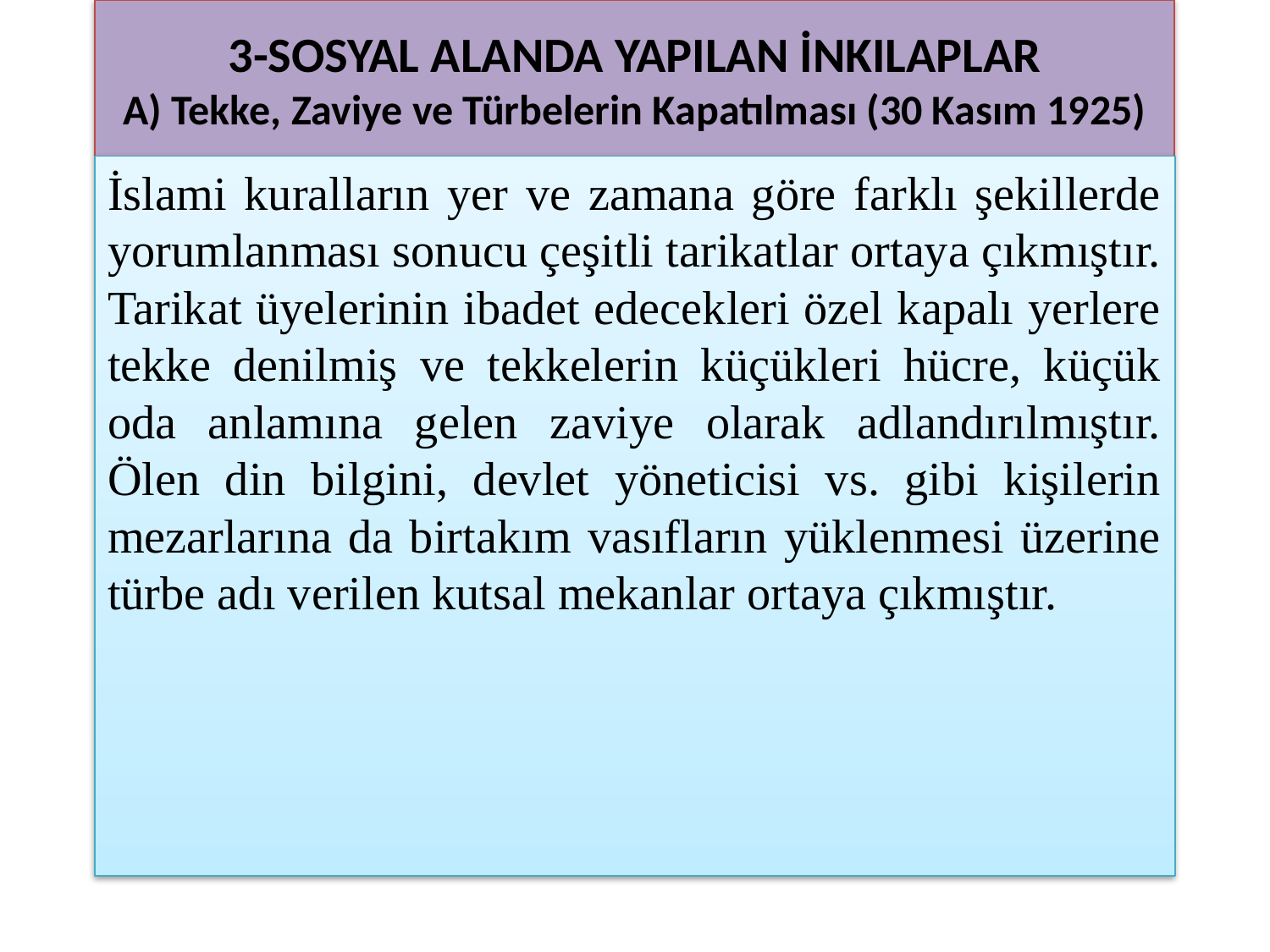

# 3-SOSYAL ALANDA YAPILAN İNKILAPLAR A) Tekke, Zaviye ve Türbelerin Kapatılması (30 Kasım 1925)
İslami kuralların yer ve zamana göre farklı şekillerde yorumlanması sonucu çeşitli tarikatlar ortaya çıkmıştır. Tarikat üyelerinin ibadet edecekleri özel kapalı yerlere tekke denilmiş ve tekkelerin küçükleri hücre, küçük oda anlamına gelen zaviye olarak adlandırılmıştır. Ölen din bilgini, devlet yöneticisi vs. gibi kişilerin mezarlarına da birtakım vasıfların yüklenmesi üzerine türbe adı verilen kutsal mekanlar ortaya çıkmıştır.